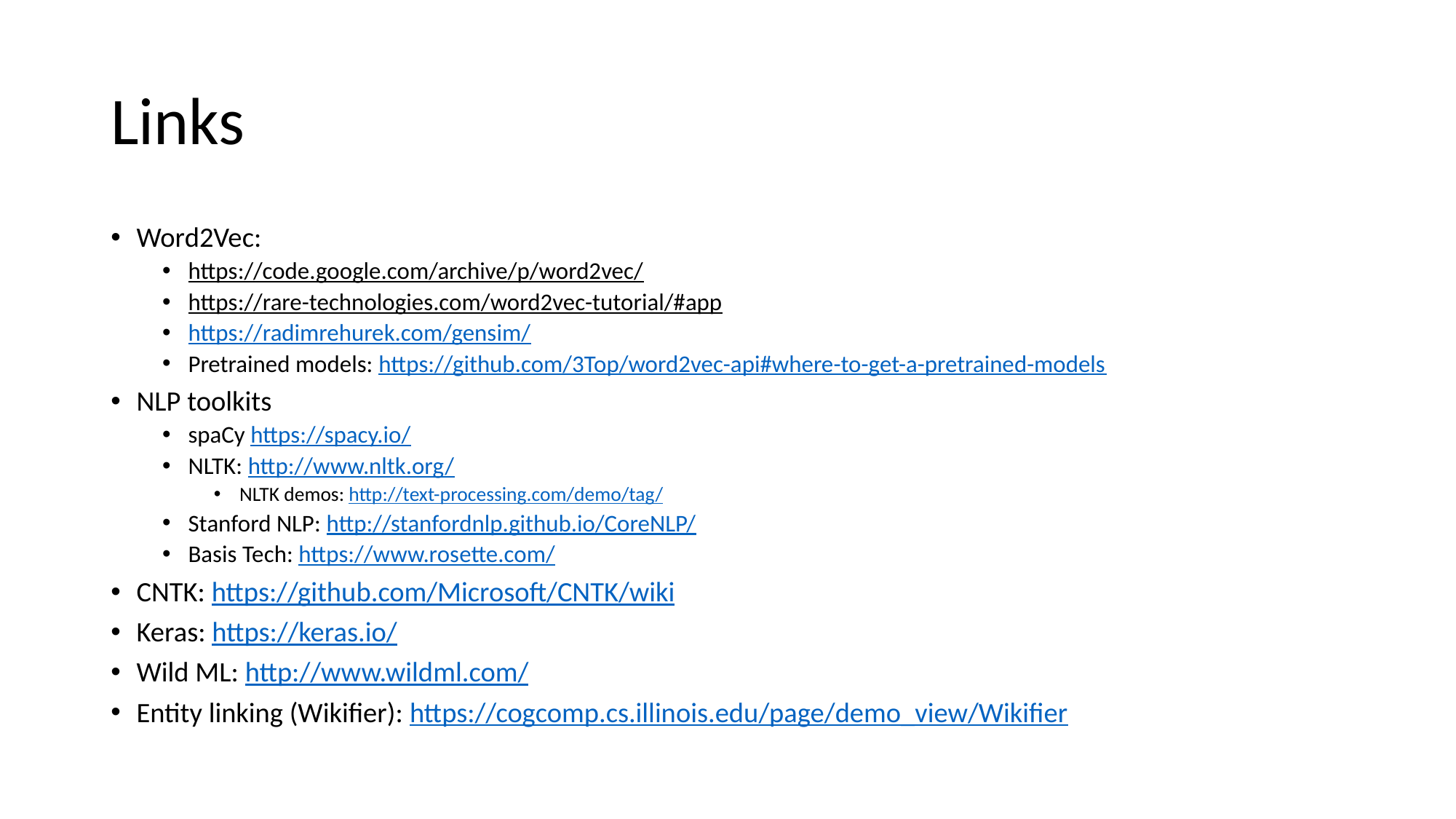

# Links
Word2Vec:
https://code.google.com/archive/p/word2vec/
https://rare-technologies.com/word2vec-tutorial/#app
https://radimrehurek.com/gensim/
Pretrained models: https://github.com/3Top/word2vec-api#where-to-get-a-pretrained-models
NLP toolkits
spaCy https://spacy.io/
NLTK: http://www.nltk.org/
NLTK demos: http://text-processing.com/demo/tag/
Stanford NLP: http://stanfordnlp.github.io/CoreNLP/
Basis Tech: https://www.rosette.com/
CNTK: https://github.com/Microsoft/CNTK/wiki
Keras: https://keras.io/
Wild ML: http://www.wildml.com/
Entity linking (Wikifier): https://cogcomp.cs.illinois.edu/page/demo_view/Wikifier